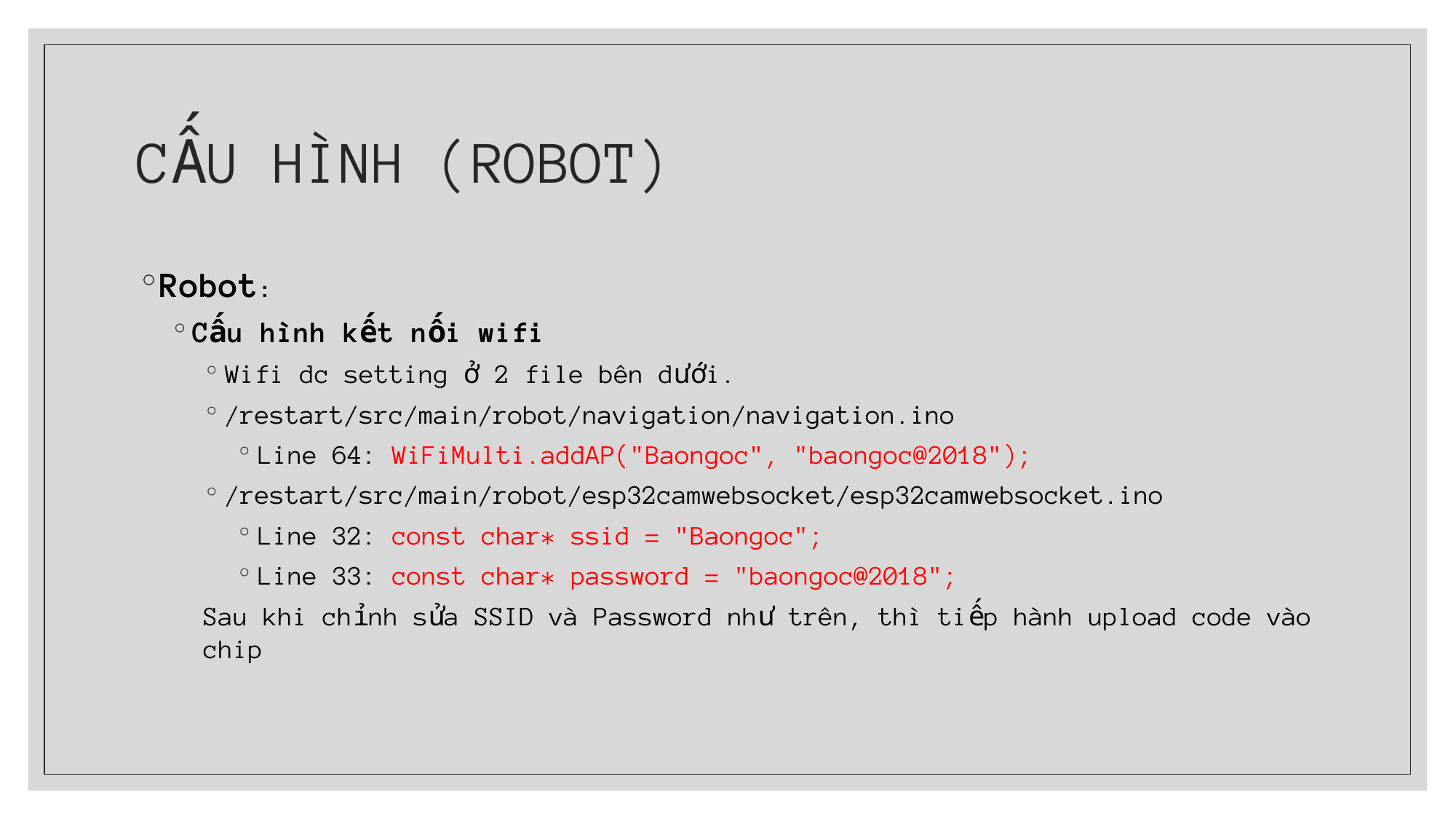

# Cấu hình (Robot)
Robot:
Cấu hình kết nối wifi
Wifi dc setting ở 2 file bên dưới.
/restart/src/main/robot/navigation/navigation.ino
Line 64: WiFiMulti.addAP("Baongoc", "baongoc@2018");
/restart/src/main/robot/esp32camwebsocket/esp32camwebsocket.ino
Line 32: const char* ssid = "Baongoc";
Line 33: const char* password = "baongoc@2018";
Sau khi chỉnh sửa SSID và Password như trên, thì tiếp hành upload code vào chip